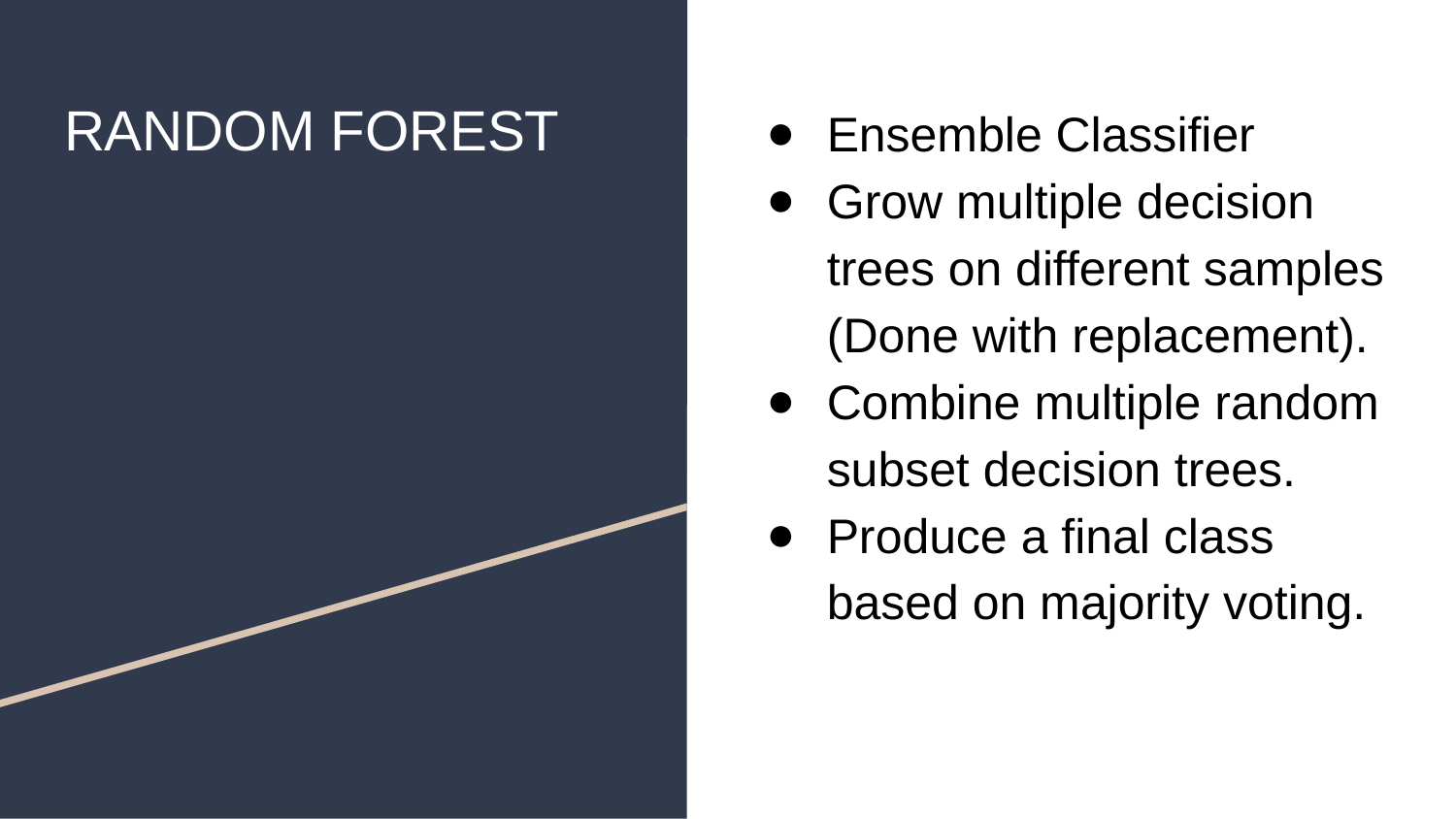

# RANDOM FOREST
Ensemble Classifier
Grow multiple decision trees on different samples (Done with replacement).
Combine multiple random subset decision trees.
Produce a final class based on majority voting.